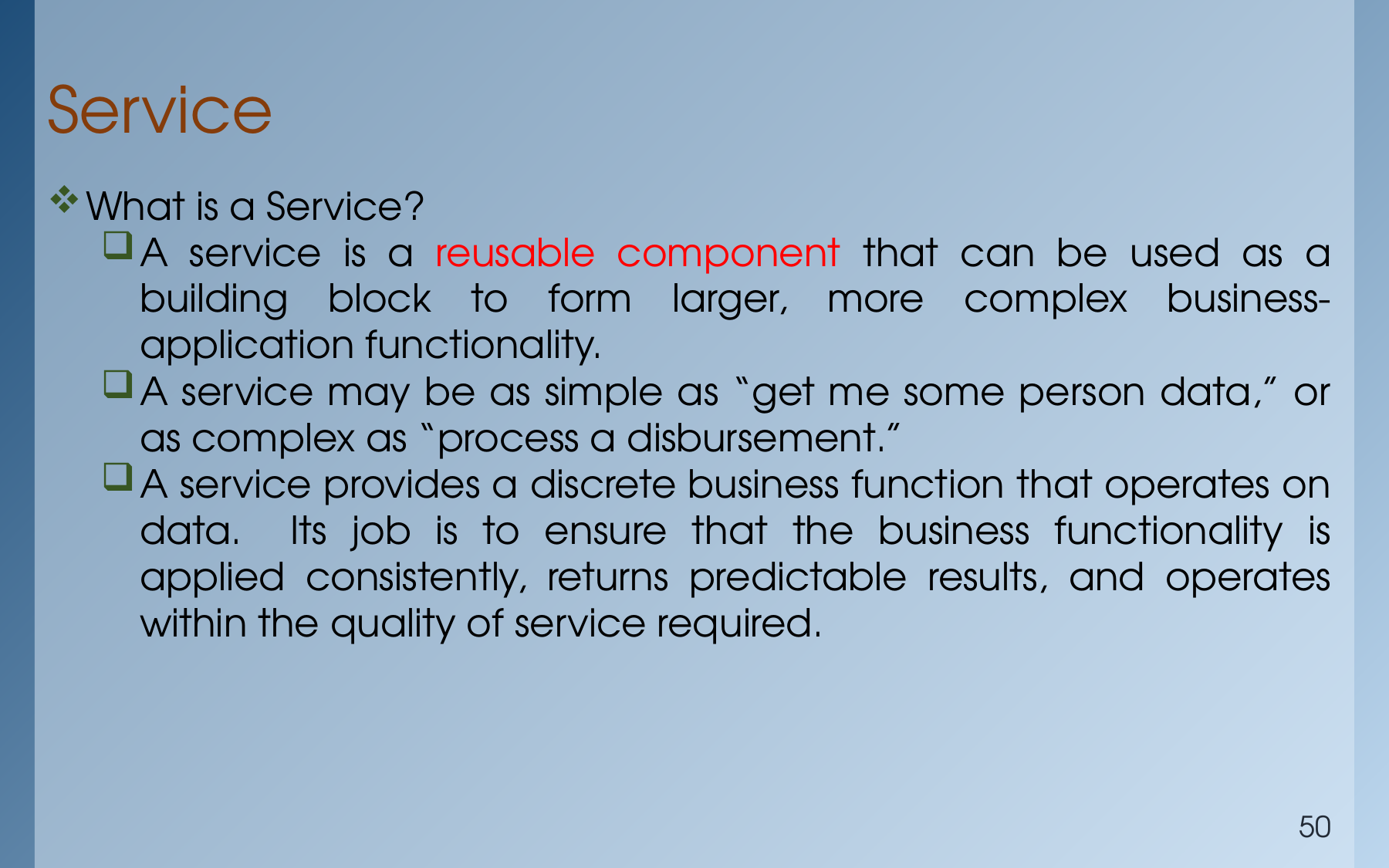

# Service
What is a Service?
A service is a reusable component that can be used as a building block to form larger, more complex business-application functionality.
A service may be as simple as “get me some person data,” or as complex as “process a disbursement.”
A service provides a discrete business function that operates on data.  Its job is to ensure that the business functionality is applied consistently, returns predictable results, and operates within the quality of service required.

50